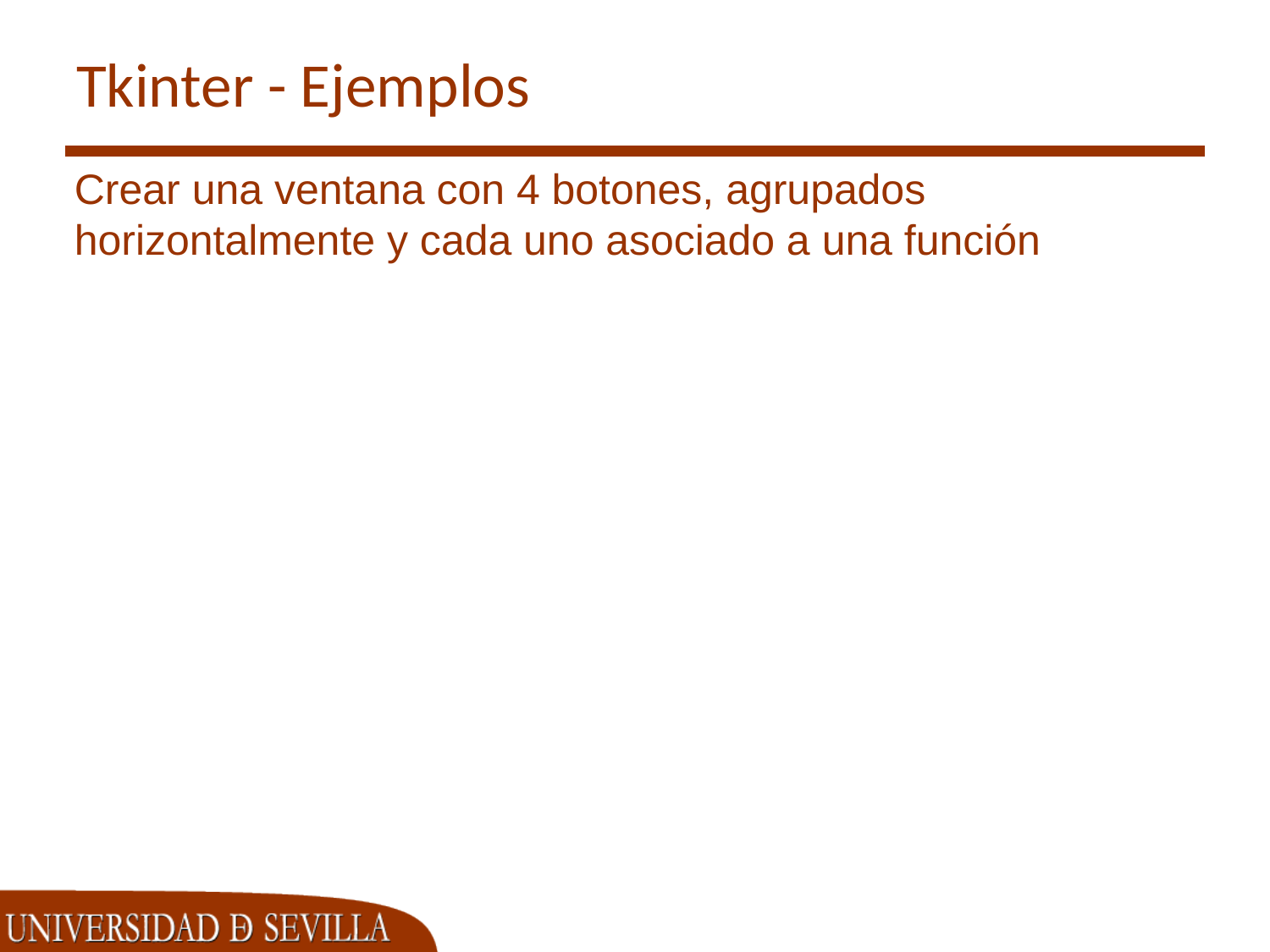

# Tkinter - Ejemplos
Crear una ventana con 4 botones, agrupados horizontalmente y cada uno asociado a una función